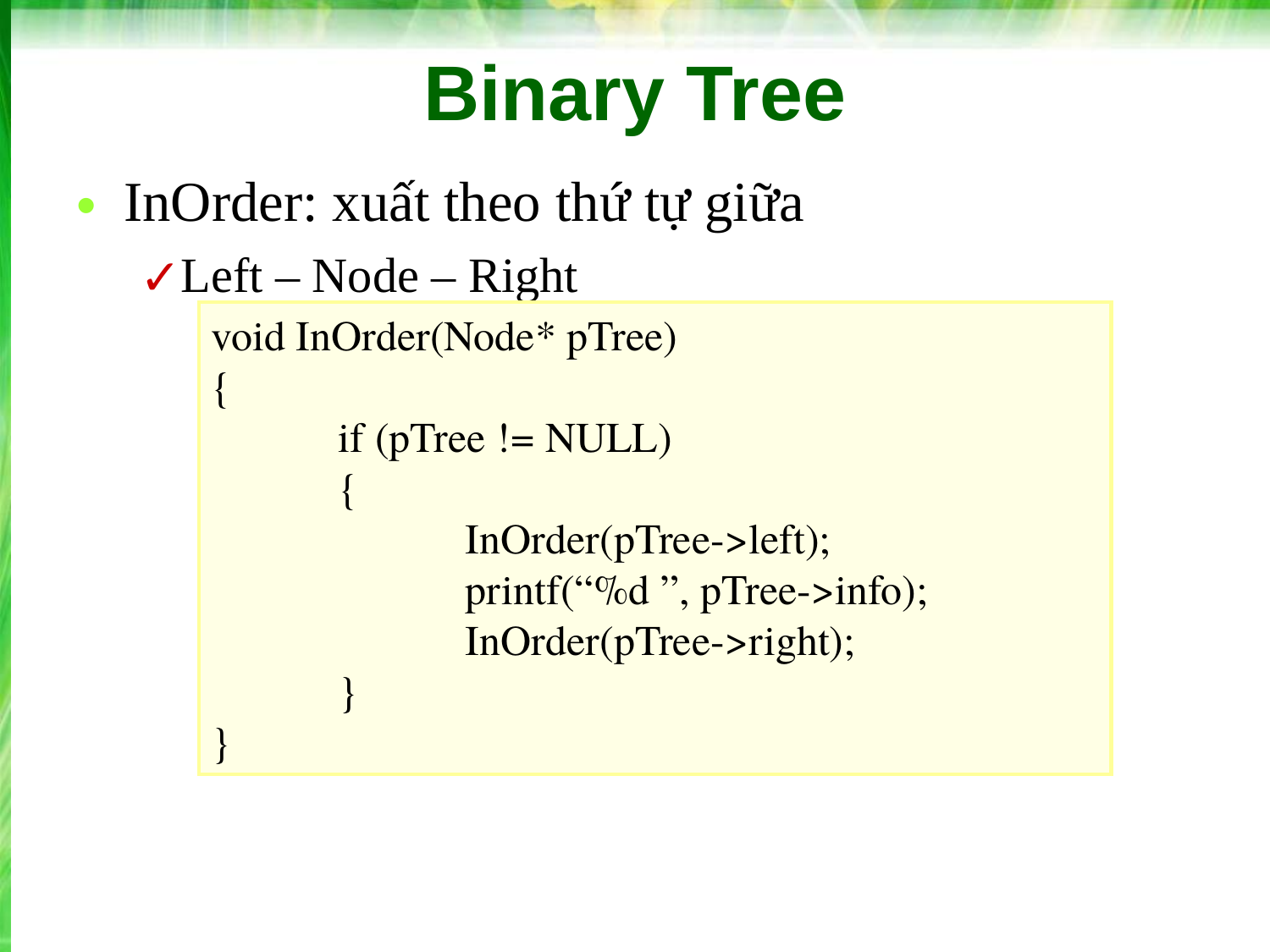

# Binary Tree
InOrder: xuất theo thứ tự giữa
Left – Node – Right
void InOrder(Node* pTree)
{
	if (pTree != NULL)
	{
		InOrder(pTree->left);
		printf(“%d ”, pTree->info);
		InOrder(pTree->right);
	}
}
28